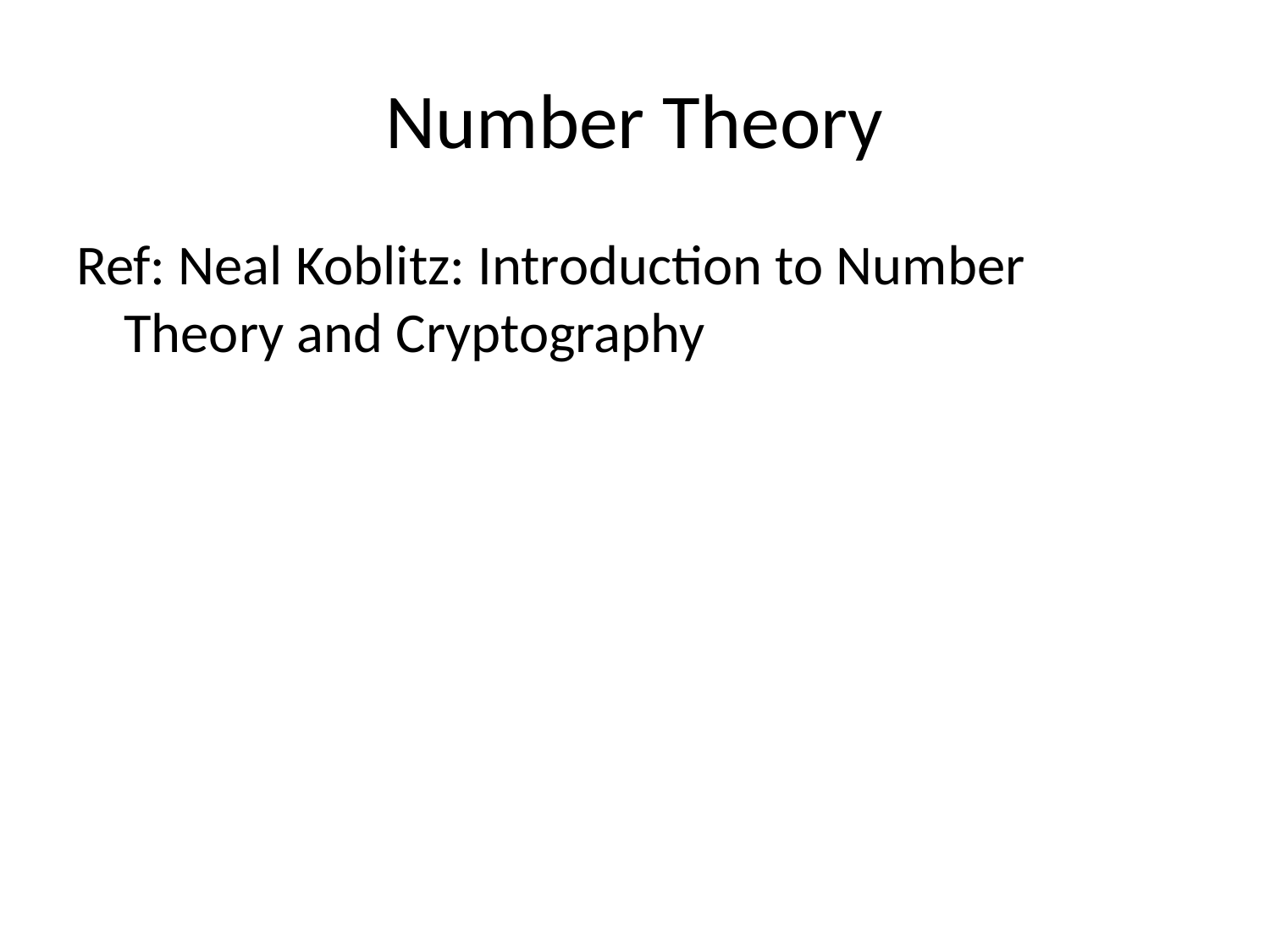

# Number Theory
Ref: Neal Koblitz: Introduction to Number Theory and Cryptography